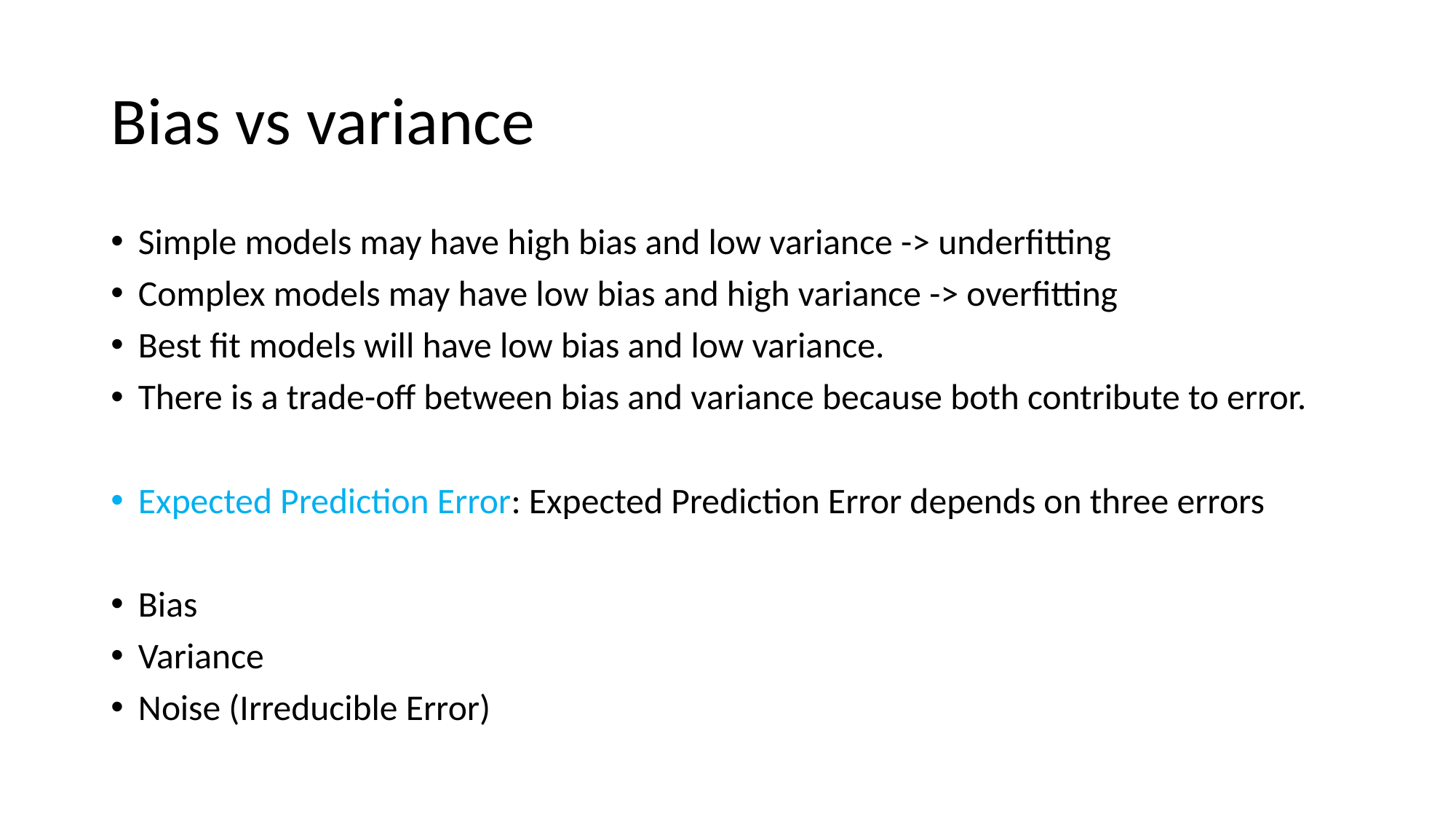

# Bias vs variance
Simple models may have high bias and low variance -> underfitting
Complex models may have low bias and high variance -> overfitting
Best fit models will have low bias and low variance.
There is a trade-off between bias and variance because both contribute to error.

Expected Prediction Error: Expected Prediction Error depends on three errors

Bias
Variance
Noise (Irreducible Error)